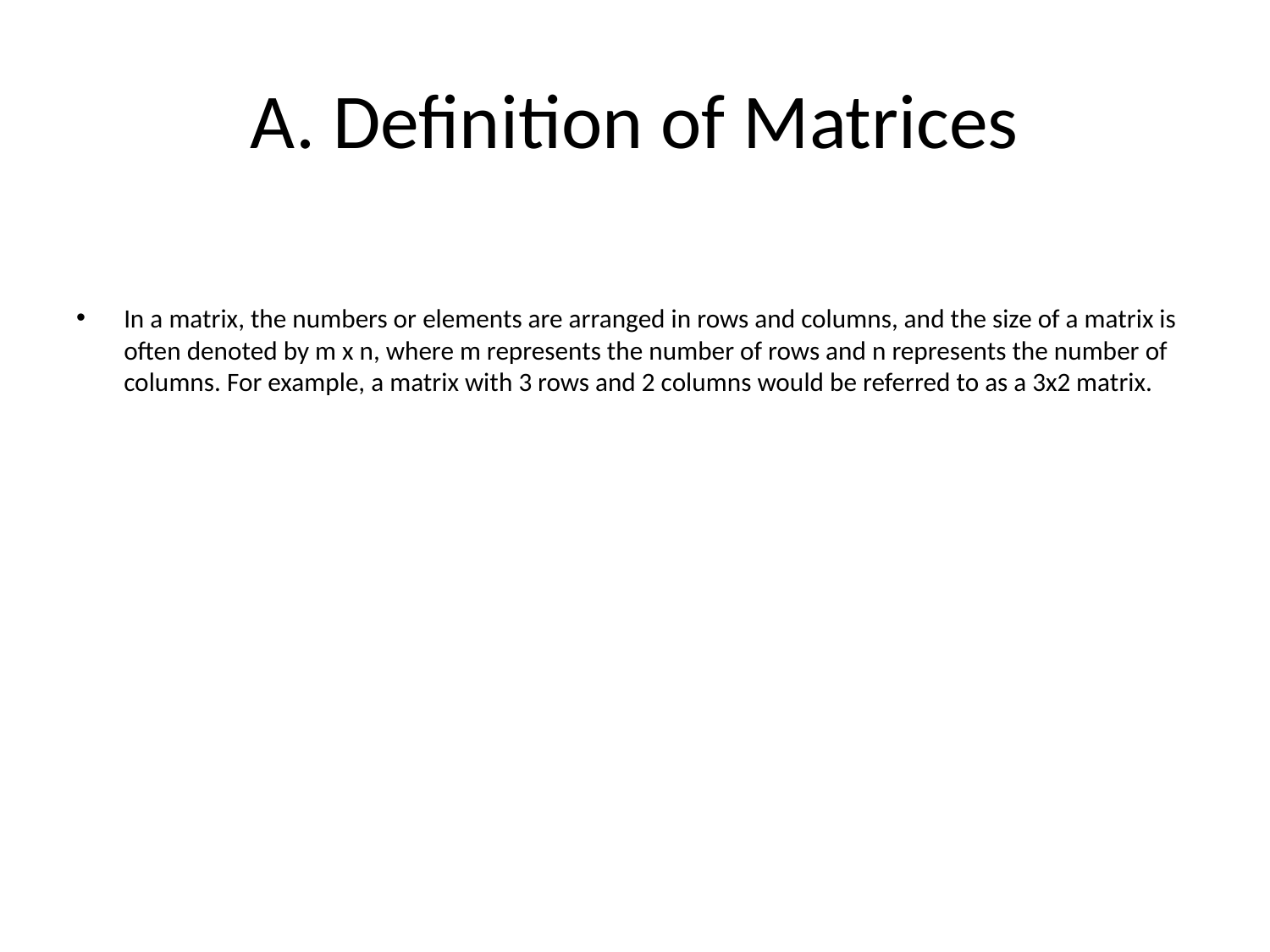

# A. Definition of Matrices

In a matrix, the numbers or elements are arranged in rows and columns, and the size of a matrix is often denoted by m x n, where m represents the number of rows and n represents the number of columns. For example, a matrix with 3 rows and 2 columns would be referred to as a 3x2 matrix.